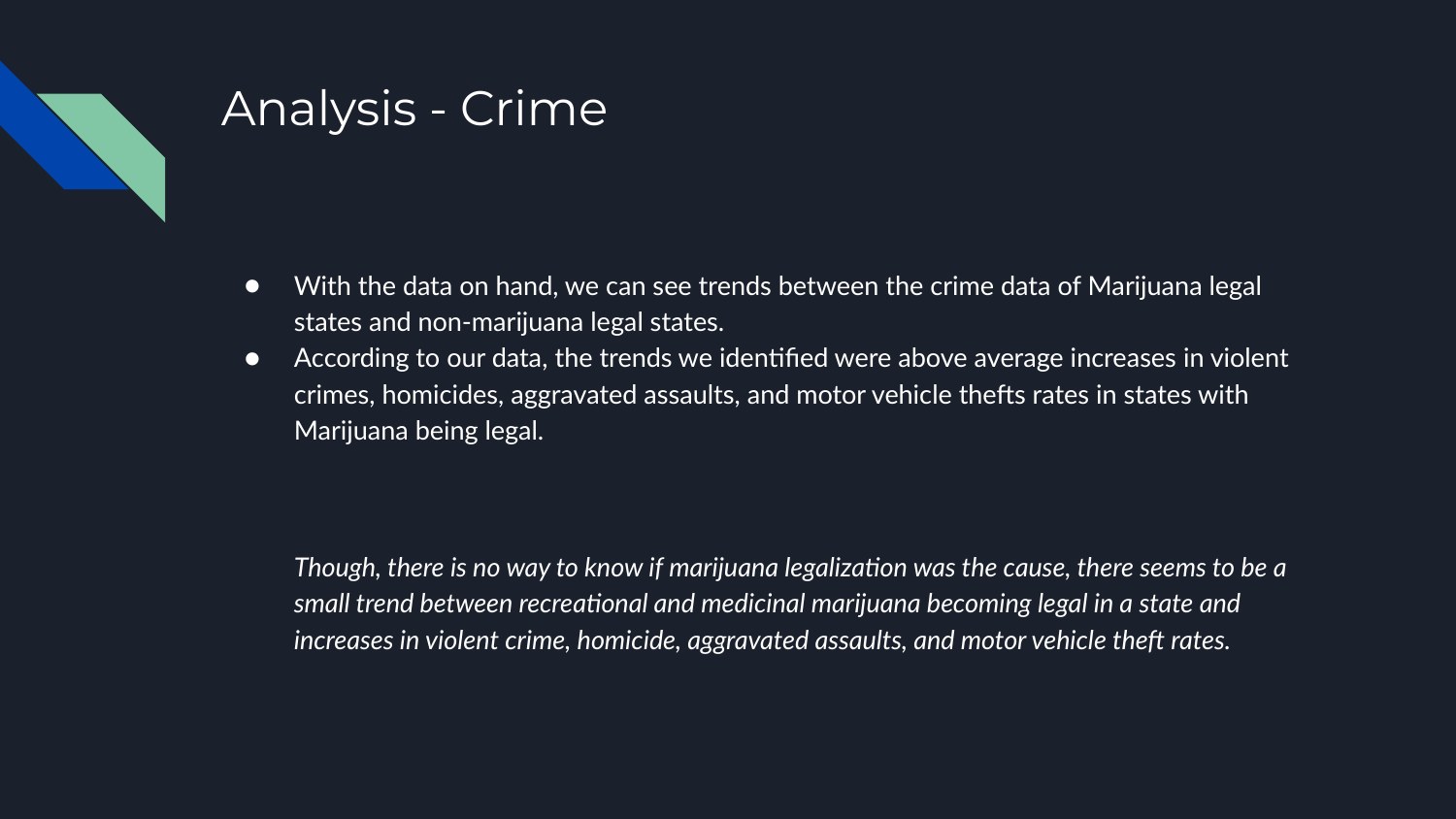

# Analysis - Crime
With the data on hand, we can see trends between the crime data of Marijuana legal states and non-marijuana legal states.
According to our data, the trends we identified were above average increases in violent crimes, homicides, aggravated assaults, and motor vehicle thefts rates in states with Marijuana being legal.

Though, there is no way to know if marijuana legalization was the cause, there seems to be a small trend between recreational and medicinal marijuana becoming legal in a state and increases in violent crime, homicide, aggravated assaults, and motor vehicle theft rates.